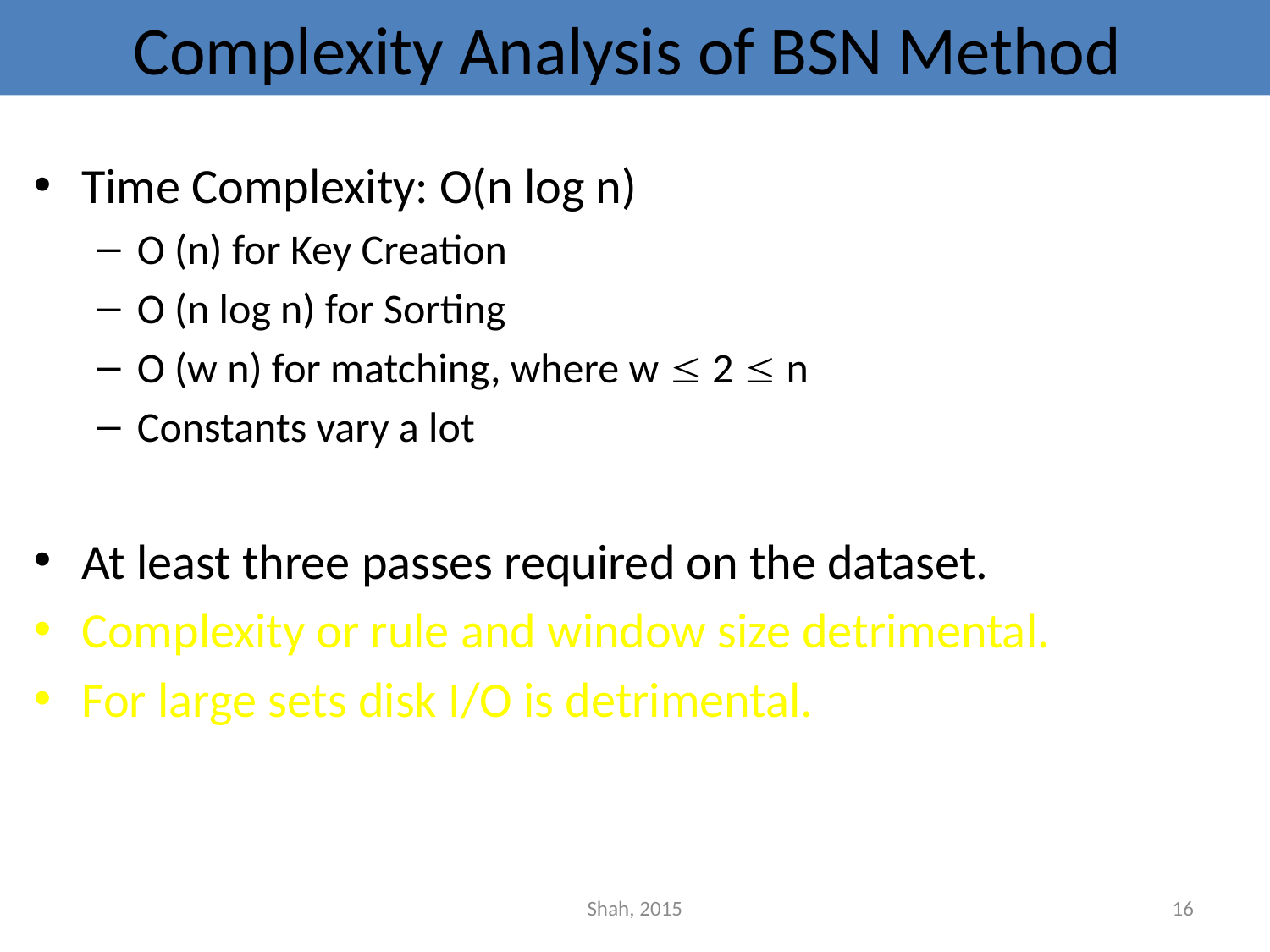

# Complexity Analysis of BSN Method
Time Complexity: O(n log n)
O (n) for Key Creation
O (n log n) for Sorting
O (w n) for matching, where w ≤ 2 ≤ n
Constants vary a lot

At least three passes required on the dataset.
Complexity or rule and window size detrimental.
For large sets disk I/O is detrimental.

Shah, 2015
16